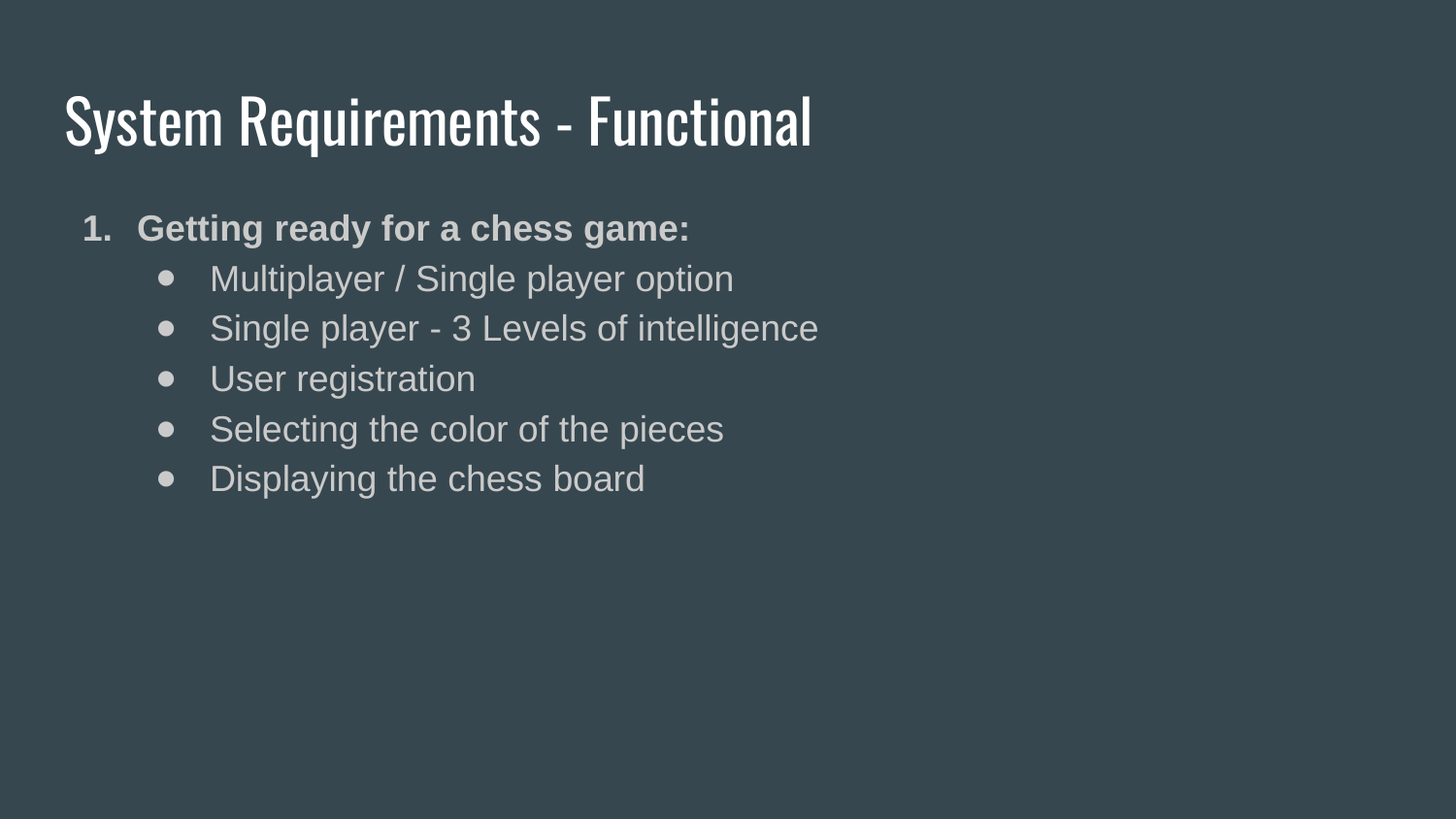

# System Requirements - Functional
Getting ready for a chess game:
Multiplayer / Single player option
Single player - 3 Levels of intelligence
User registration
Selecting the color of the pieces
Displaying the chess board